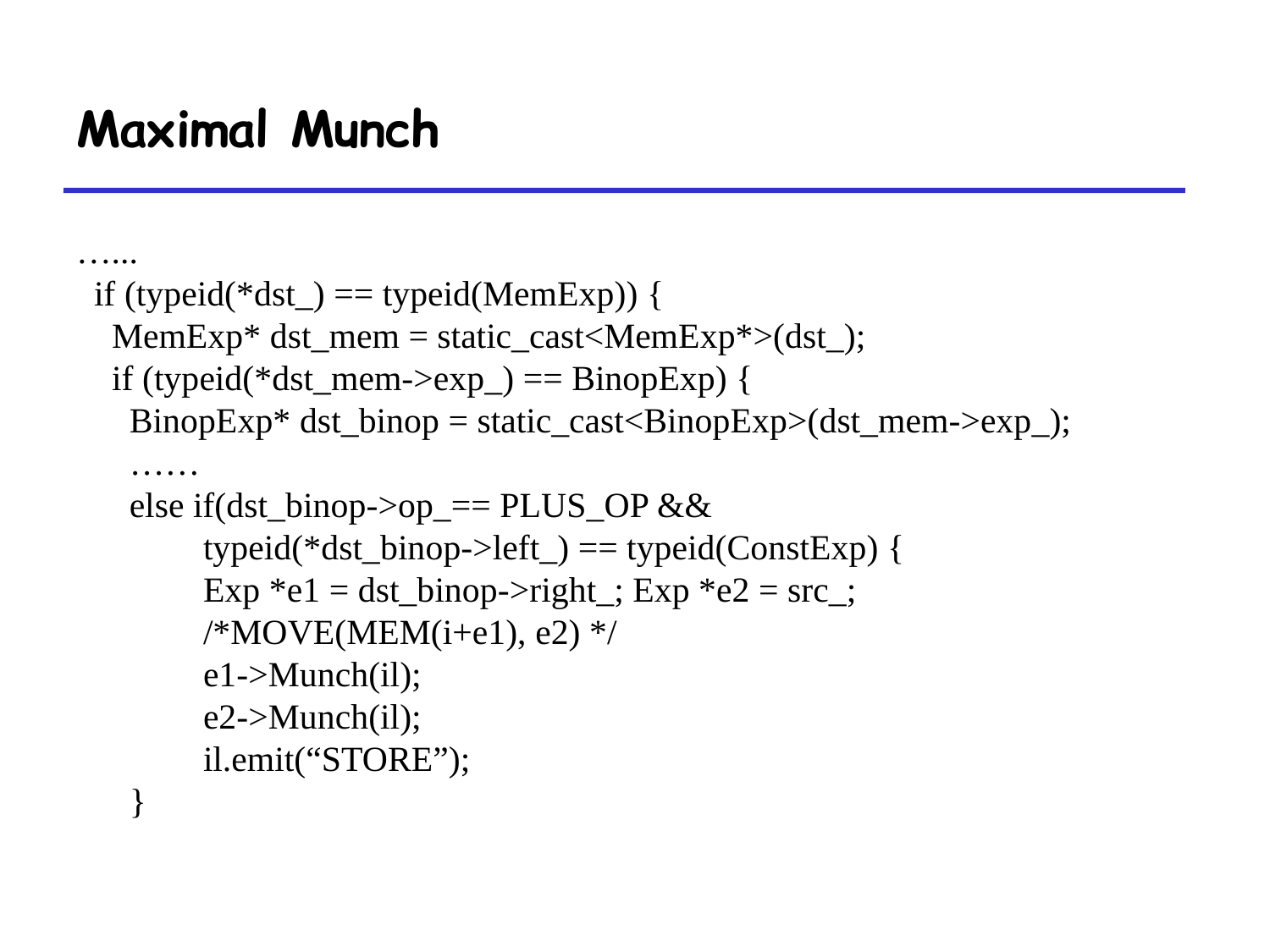

# Maximal Munch
…...
  if (typeid(*dst_) == typeid(MemExp)) {
    MemExp* dst_mem = static_cast<MemExp*>(dst_);
    if (typeid(*dst_mem->exp_) == BinopExp) {
      BinopExp* dst_binop = static_cast<BinopExp>(dst_mem->exp_);
      ……
      else if(dst_binop->op_== PLUS_OP &&
	typeid(*dst_binop->left_) == typeid(ConstExp) {
	Exp *e1 = dst_binop->right_; Exp *e2 = src_;
	/*MOVE(MEM(i+e1), e2) */
	e1->Munch(il);
	e2->Munch(il);
	il.emit(“STORE”);
      }

24